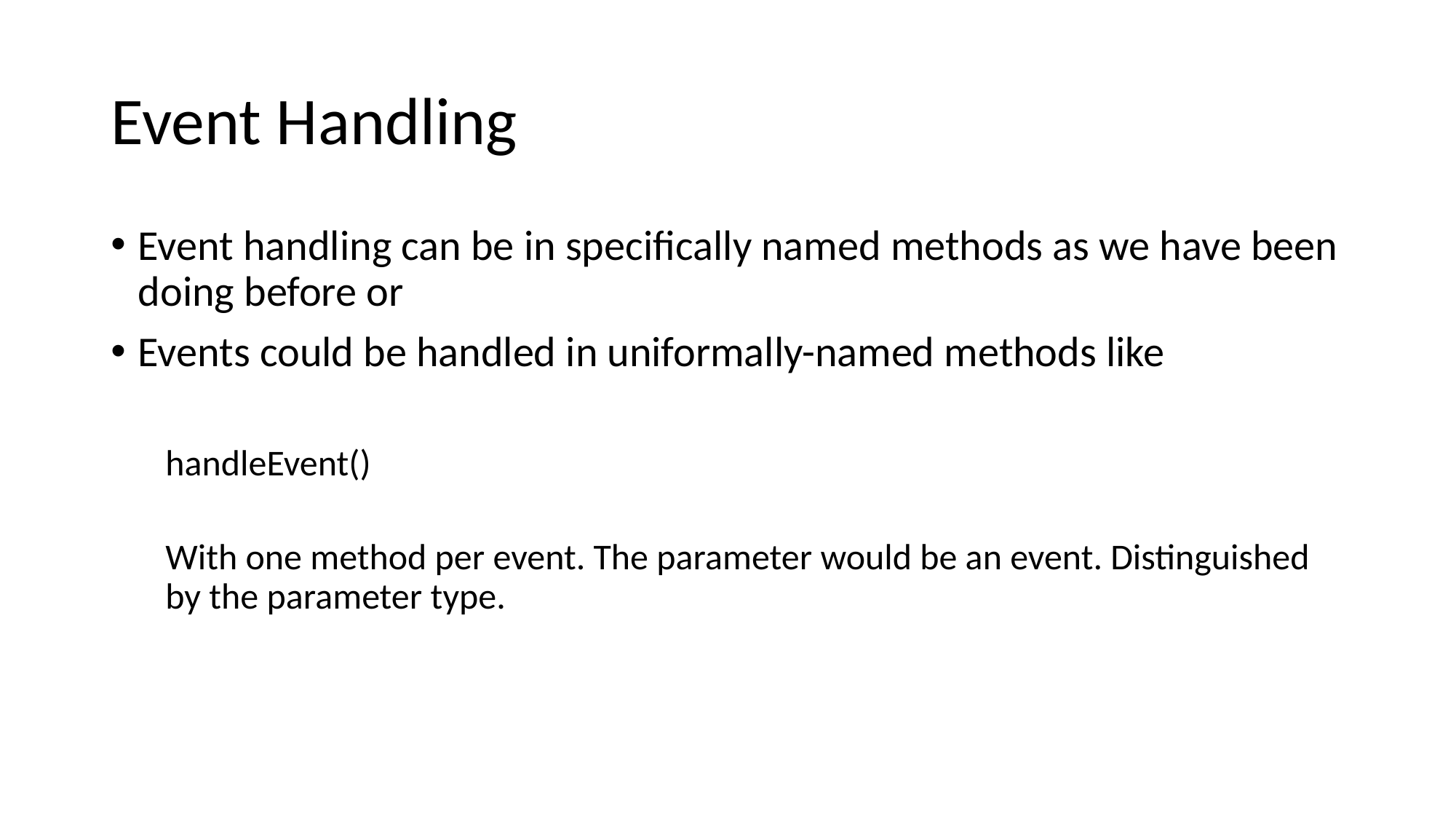

# Event Handling
Event handling can be in specifically named methods as we have been doing before or
Events could be handled in uniformally-named methods like

handleEvent()

With one method per event. The parameter would be an event. Distinguished by the parameter type.